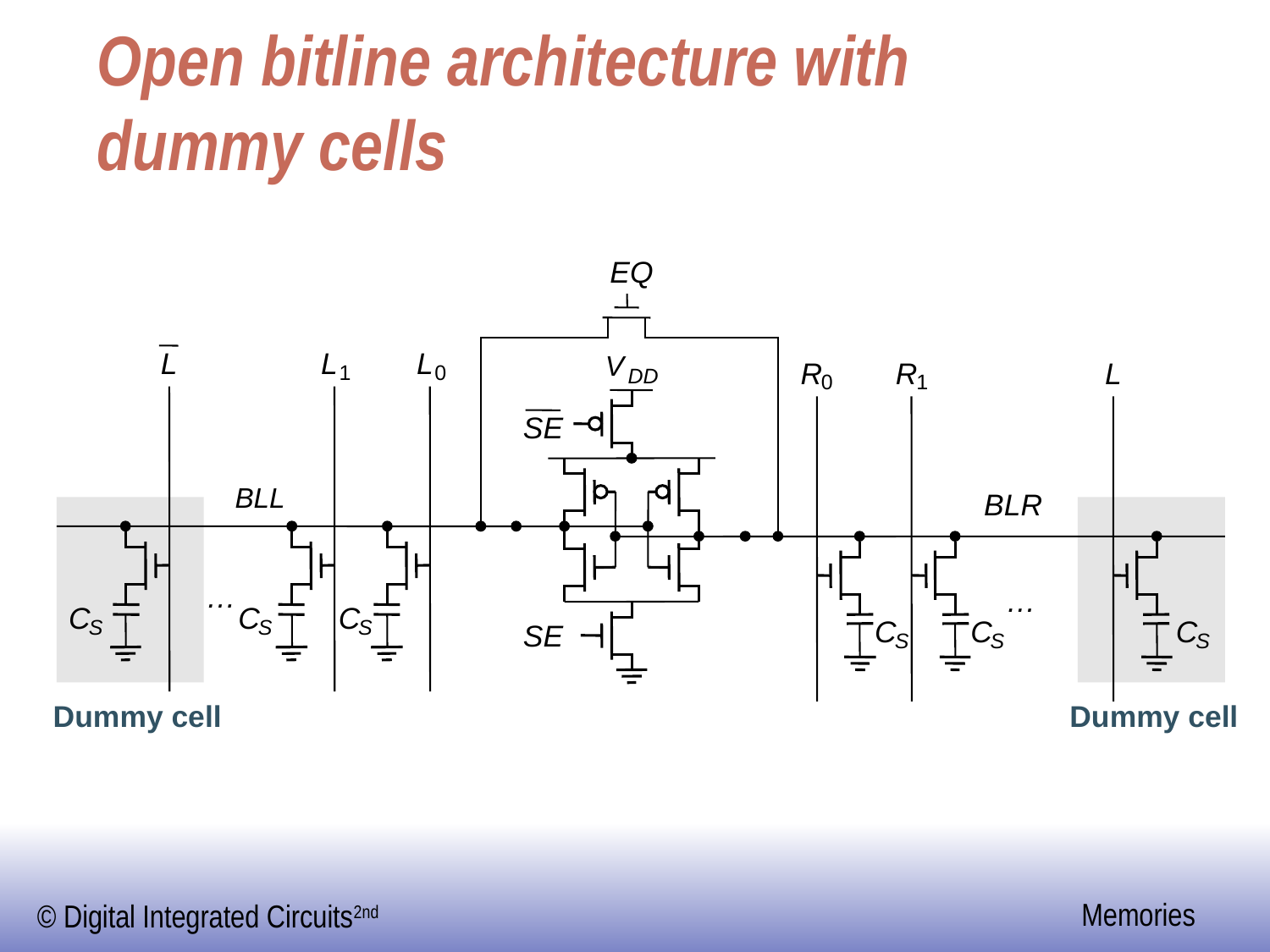

# Open bitline architecture with dummy cells
EQ

L
L
L

V
R
R
L
1
0
DD
0
1

SE

BLL

BLR

…
…

C
C
C

C
C
C
S
S
S

SE

S
S
S

Dummy cell
Dummy cell